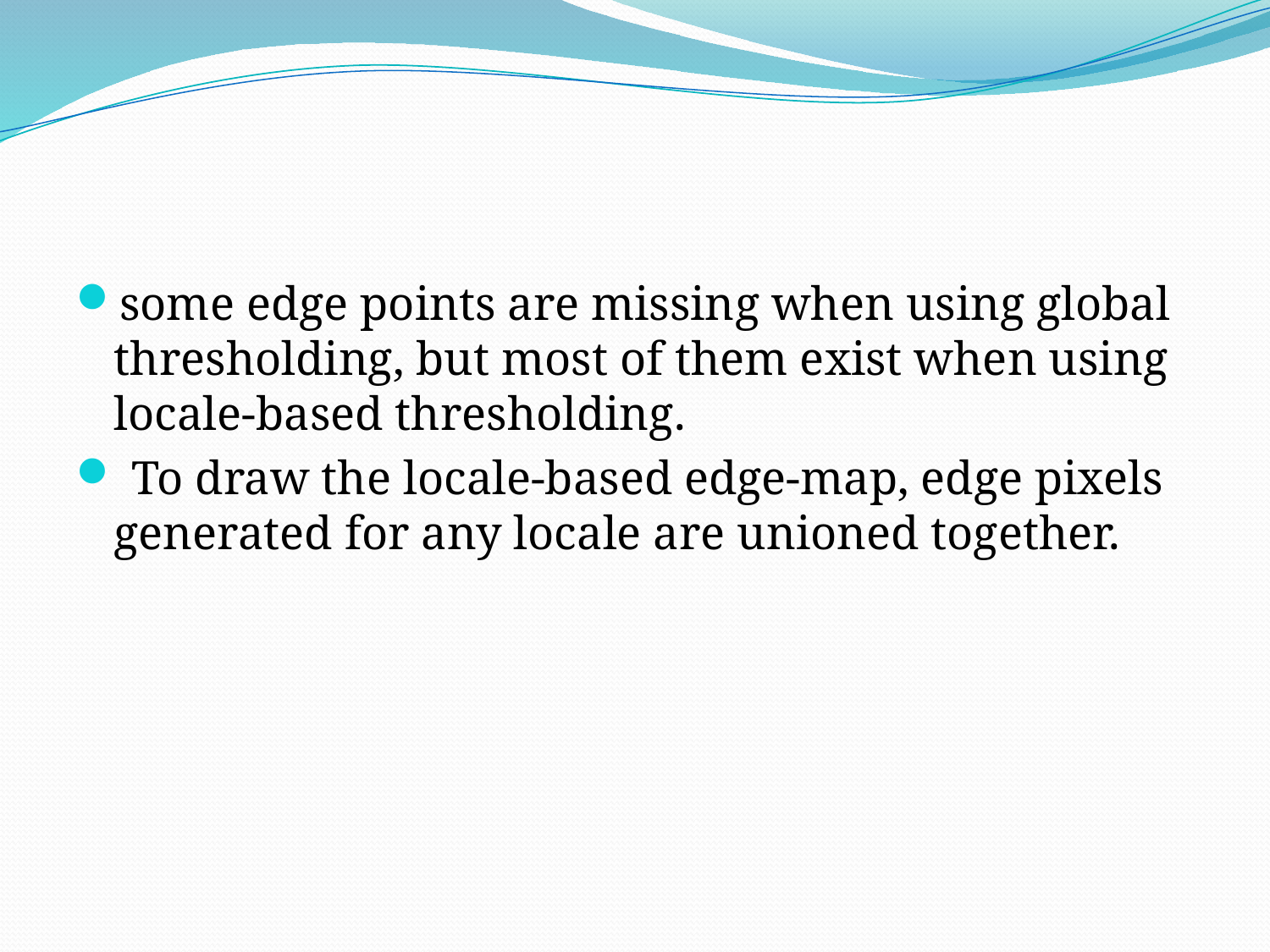

#
some edge points are missing when using global thresholding, but most of them exist when using locale-based thresholding.
 To draw the locale-based edge-map, edge pixels generated for any locale are unioned together.